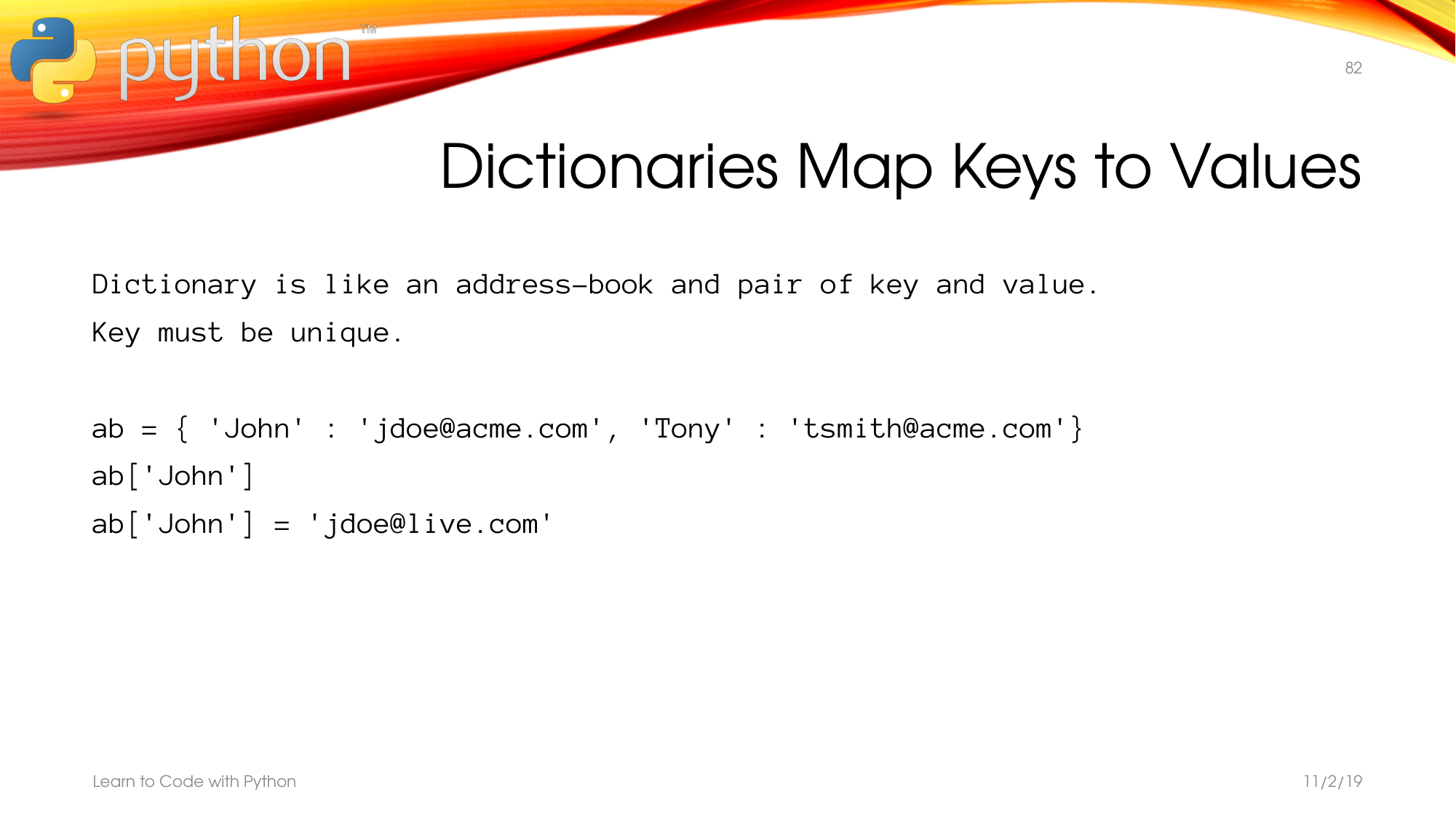

82
# Dictionaries Map Keys to Values
Dictionary is like an address-book and pair of key and value.
Key must be unique.

ab = { 'John' : 'jdoe@acme.com', 'Tony' : 'tsmith@acme.com'}
ab['John']
ab['John'] = 'jdoe@live.com'

Learn to Code with Python
11/2/19